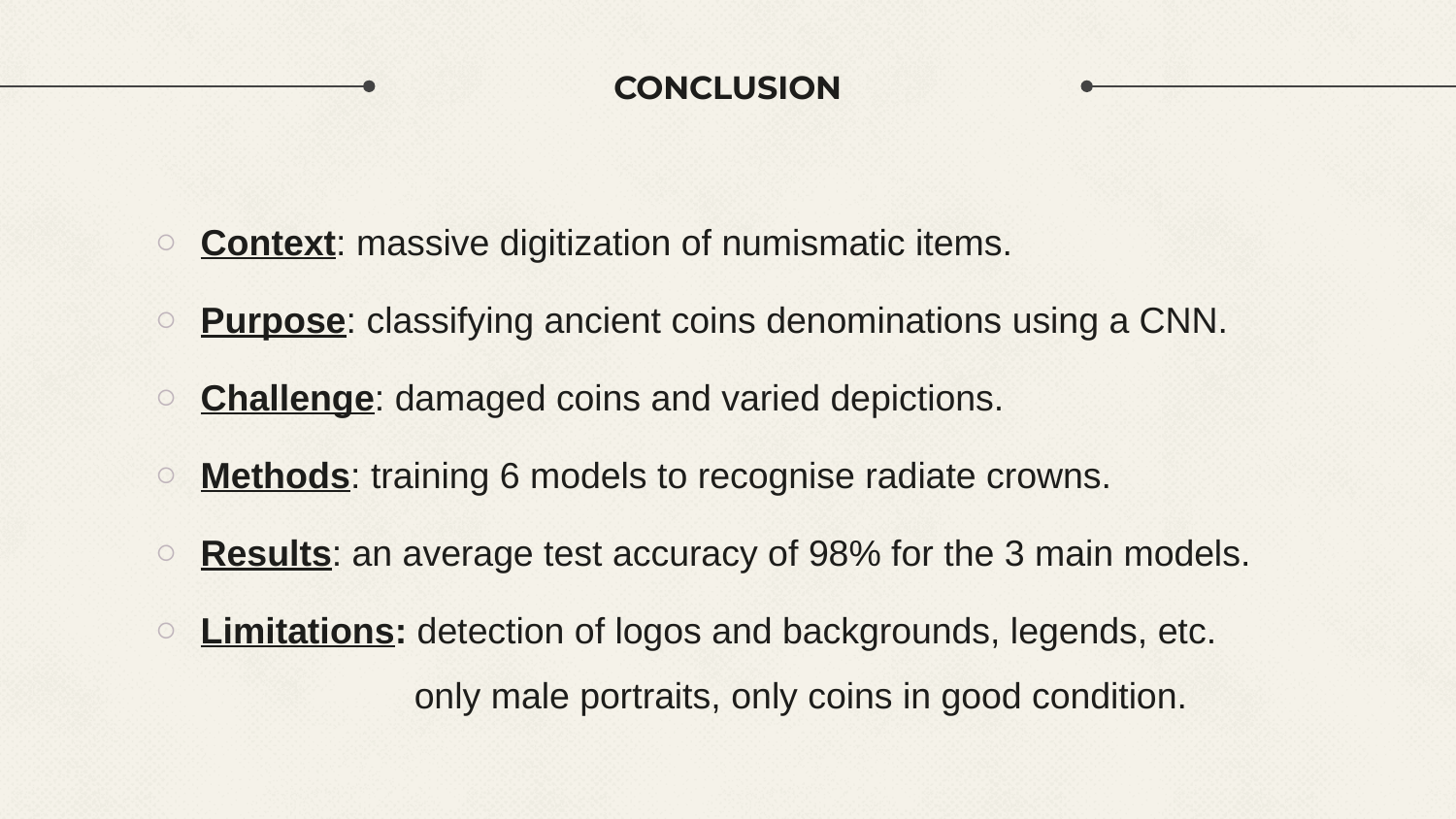

# CONCLUSION
Context: massive digitization of numismatic items.
Purpose: classifying ancient coins denominations using a CNN.
Challenge: damaged coins and varied depictions.
Methods: training 6 models to recognise radiate crowns.
Results: an average test accuracy of 98% for the 3 main models.
Limitations: detection of logos and backgrounds, legends, etc.
    only male portraits, only coins in good condition.